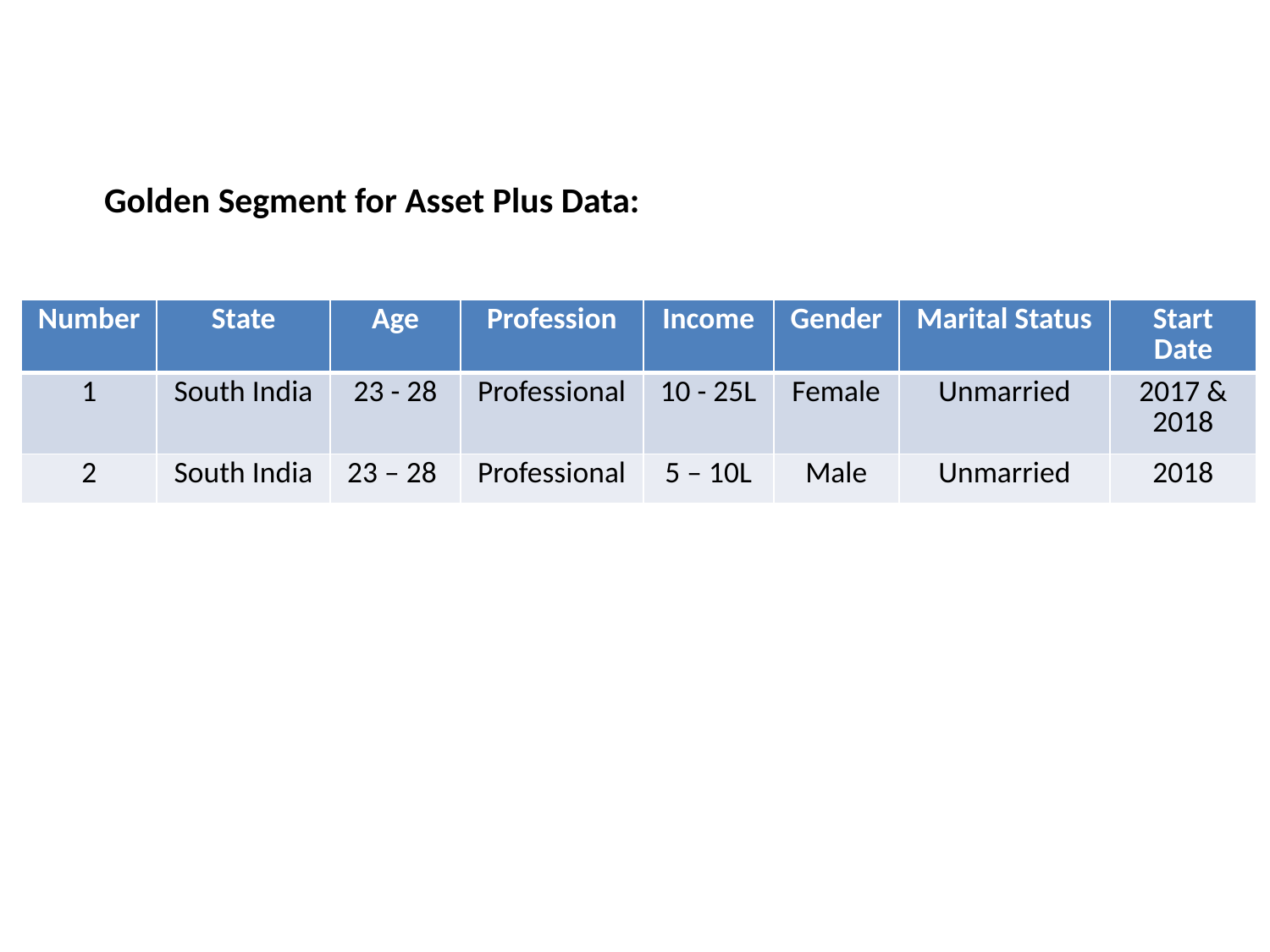

Golden Segment for Asset Plus Data:
| Number | State | Age | Profession | Income | Gender | Marital Status | Start Date |
| --- | --- | --- | --- | --- | --- | --- | --- |
| 1 | South India | 23 - 28 | Professional | 10 - 25L | Female | Unmarried | 2017 & 2018 |
| 2 | South India | 23 – 28 | Professional | 5 – 10L | Male | Unmarried | 2018 |